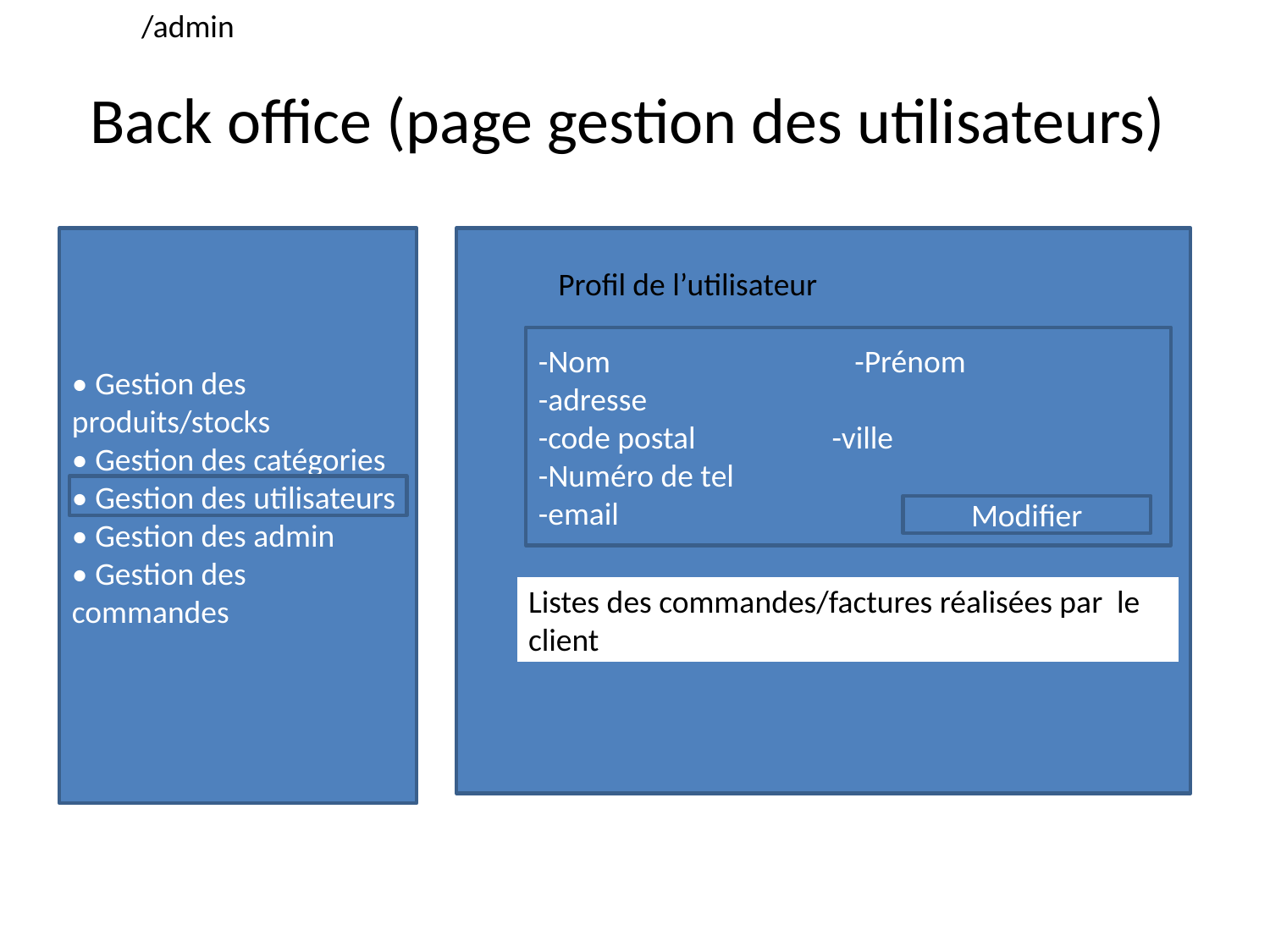

/admin
# Back office (page gestion des utilisateurs)
• Gestion des produits/stocks
• Gestion des catégories
• Gestion des utilisateurs
• Gestion des admin
• Gestion des commandes

Profil de l’utilisateur
-Nom                                  -Prénom
-adresse
-code postal                   -ville
-Numéro de tel
-email

Modifier
Listes des commandes/factures réalisées par  le client